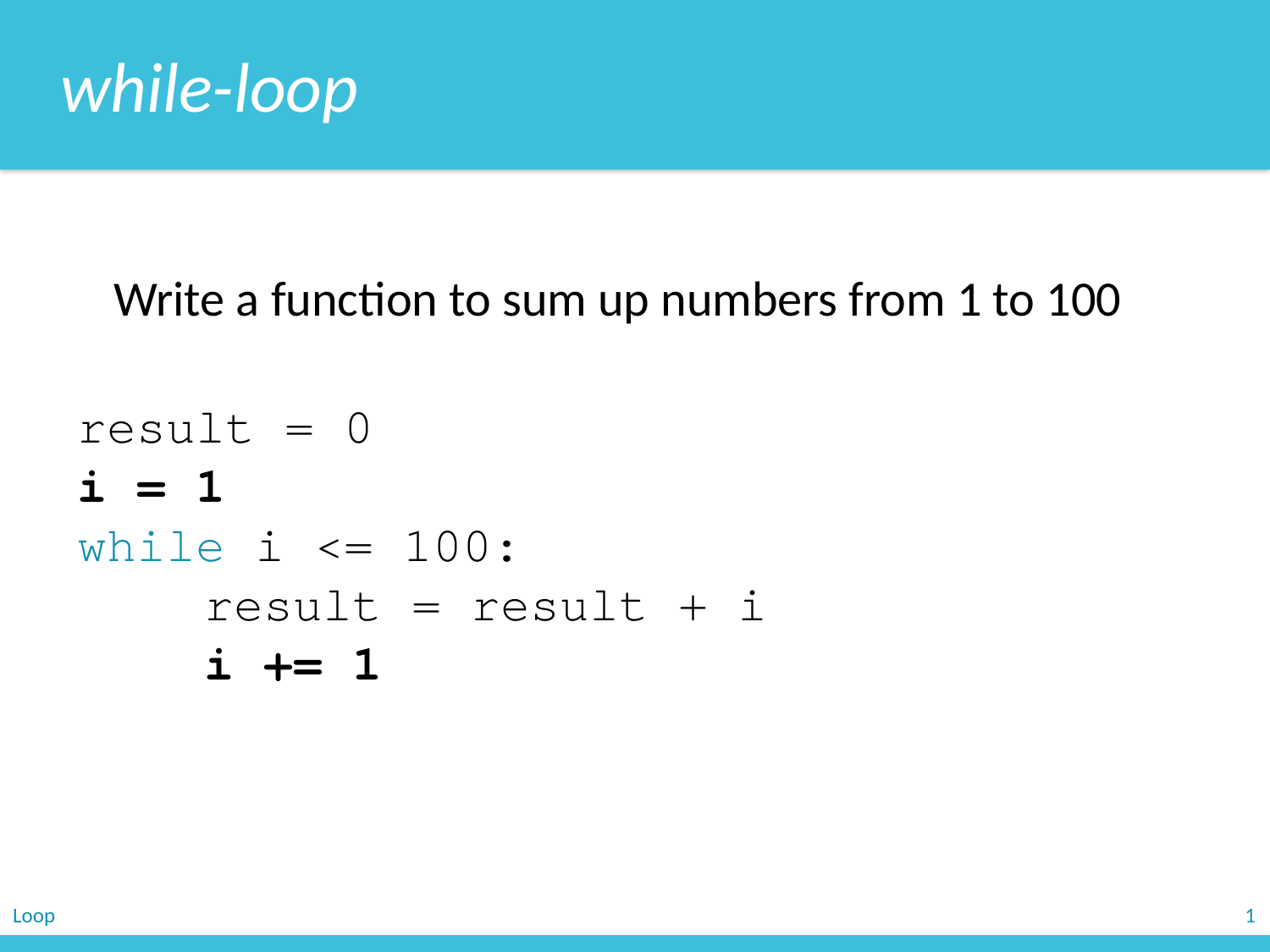

while-loop
Write a function to sum up numbers from 1 to 100
result = 0
i = 1
while i <= 100:
	result = result + i
	i += 1
Loop
1